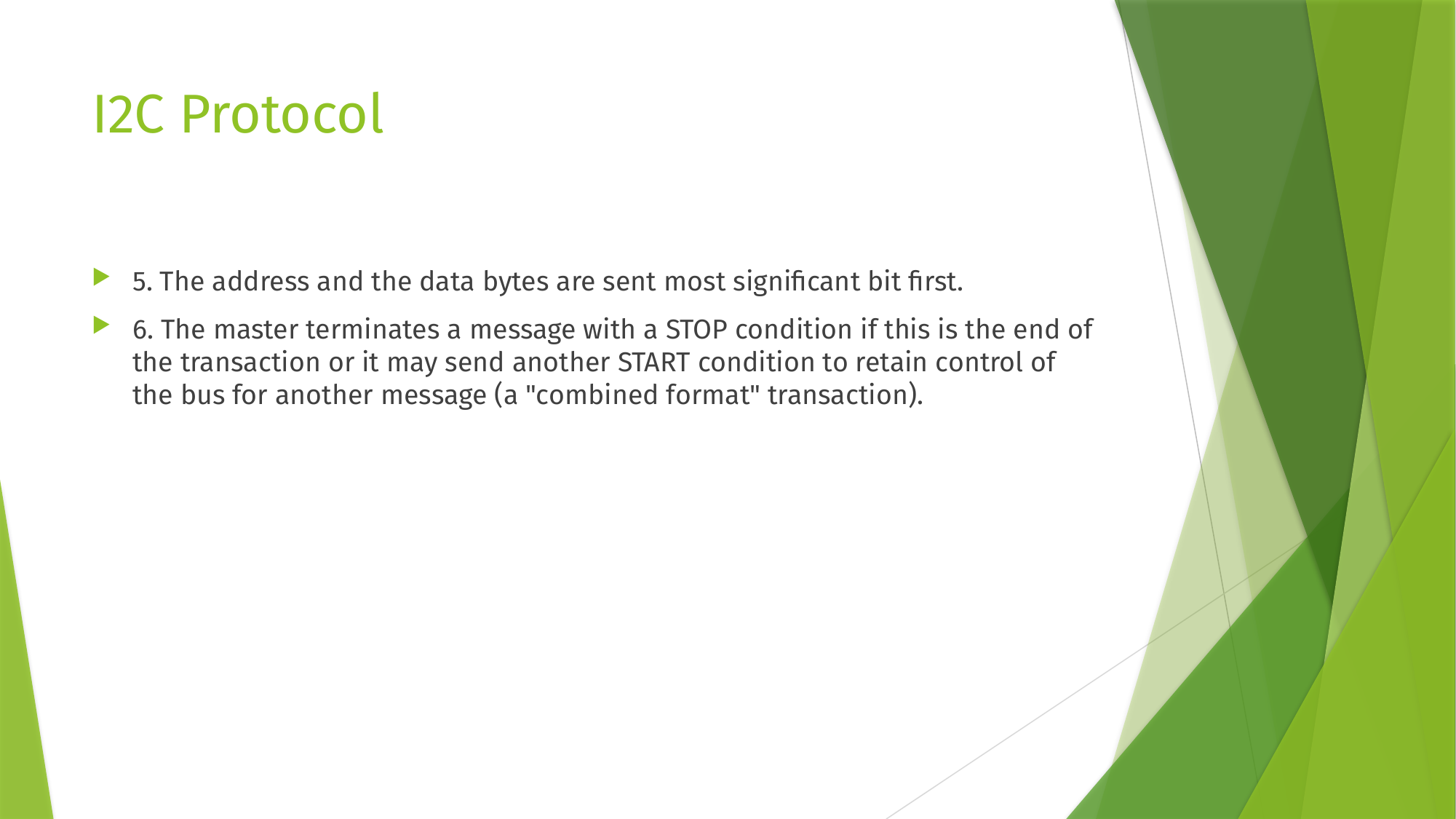

# I2C Protocol
5. The address and the data bytes are sent most significant bit first.
6. The master terminates a message with a STOP condition if this is the end of the transaction or it may send another START condition to retain control of the bus for another message (a "combined format" transaction).